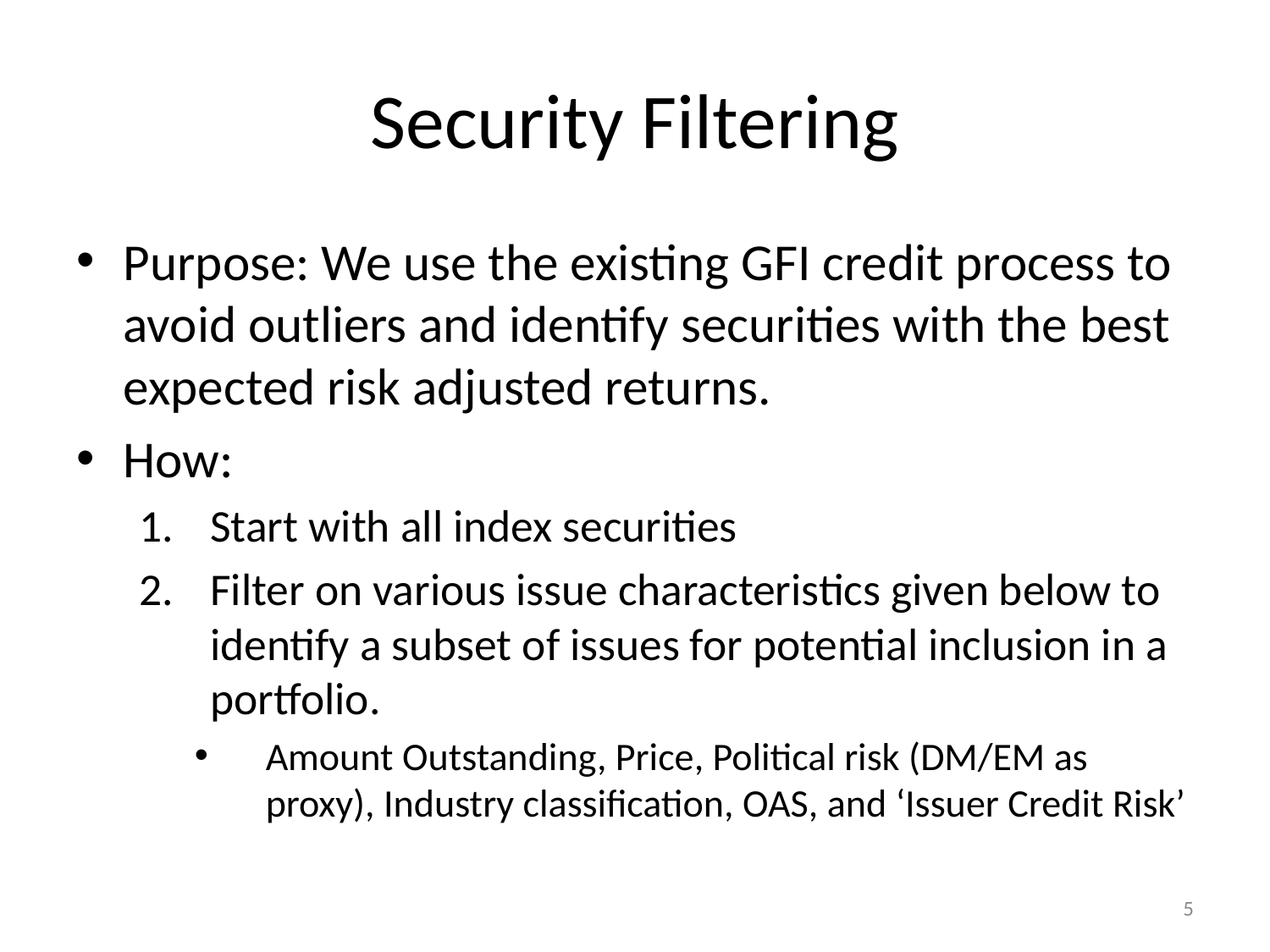

# Security Filtering
Purpose: We use the existing GFI credit process to avoid outliers and identify securities with the best expected risk adjusted returns.
How:
Start with all index securities
Filter on various issue characteristics given below to identify a subset of issues for potential inclusion in a portfolio.
Amount Outstanding, Price, Political risk (DM/EM as proxy), Industry classification, OAS, and ‘Issuer Credit Risk’
5